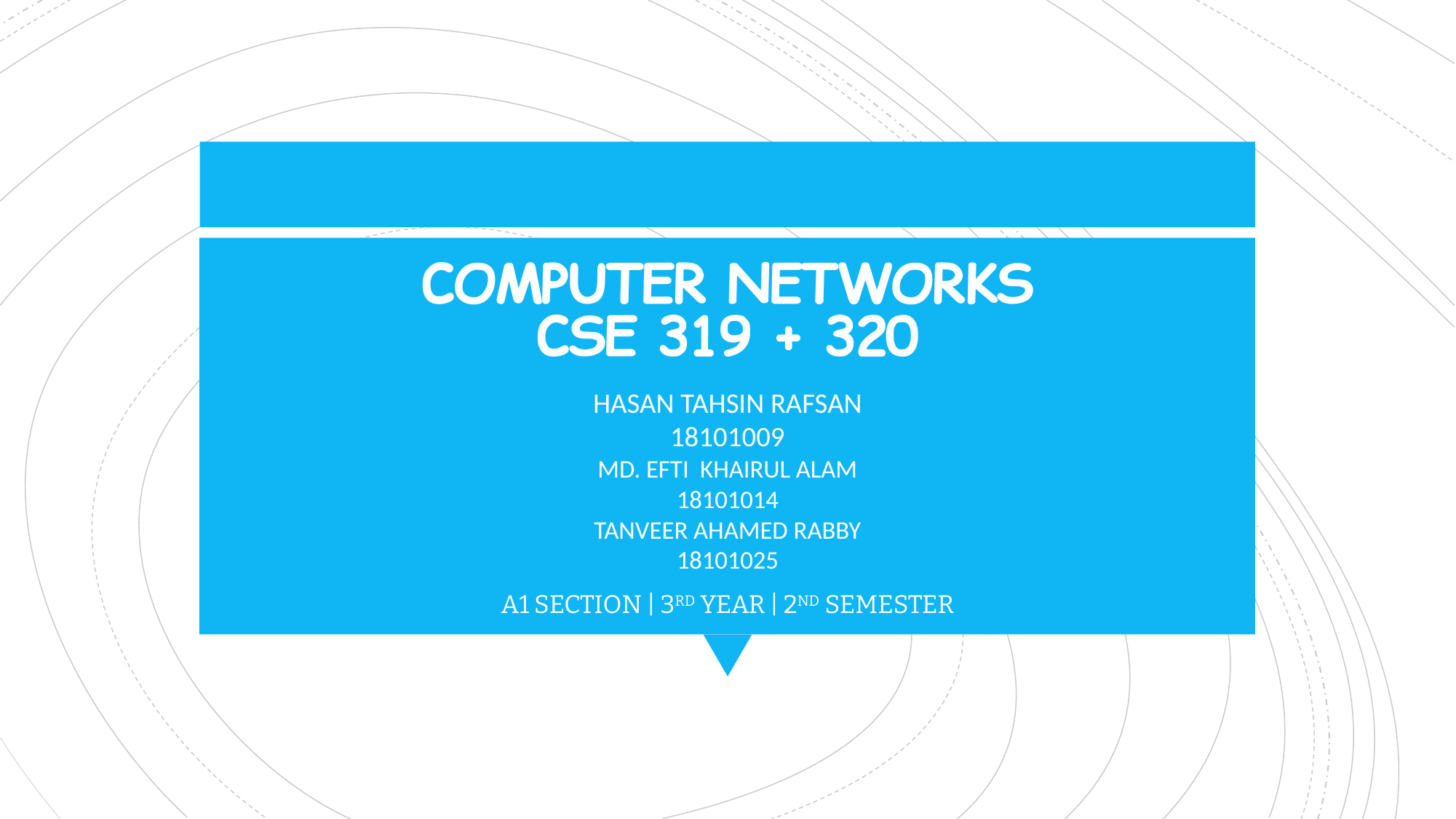

# COMPUTER NETWORKS CSE 319 + 320
HASAN TAHSIN RAFSAN
18101009
MD. EFTI  KHAIRUL ALAM
18101014
TANVEER AHAMED RABBY
18101025
A1 SECTION | 3RD YEAR | 2ND SEMESTER